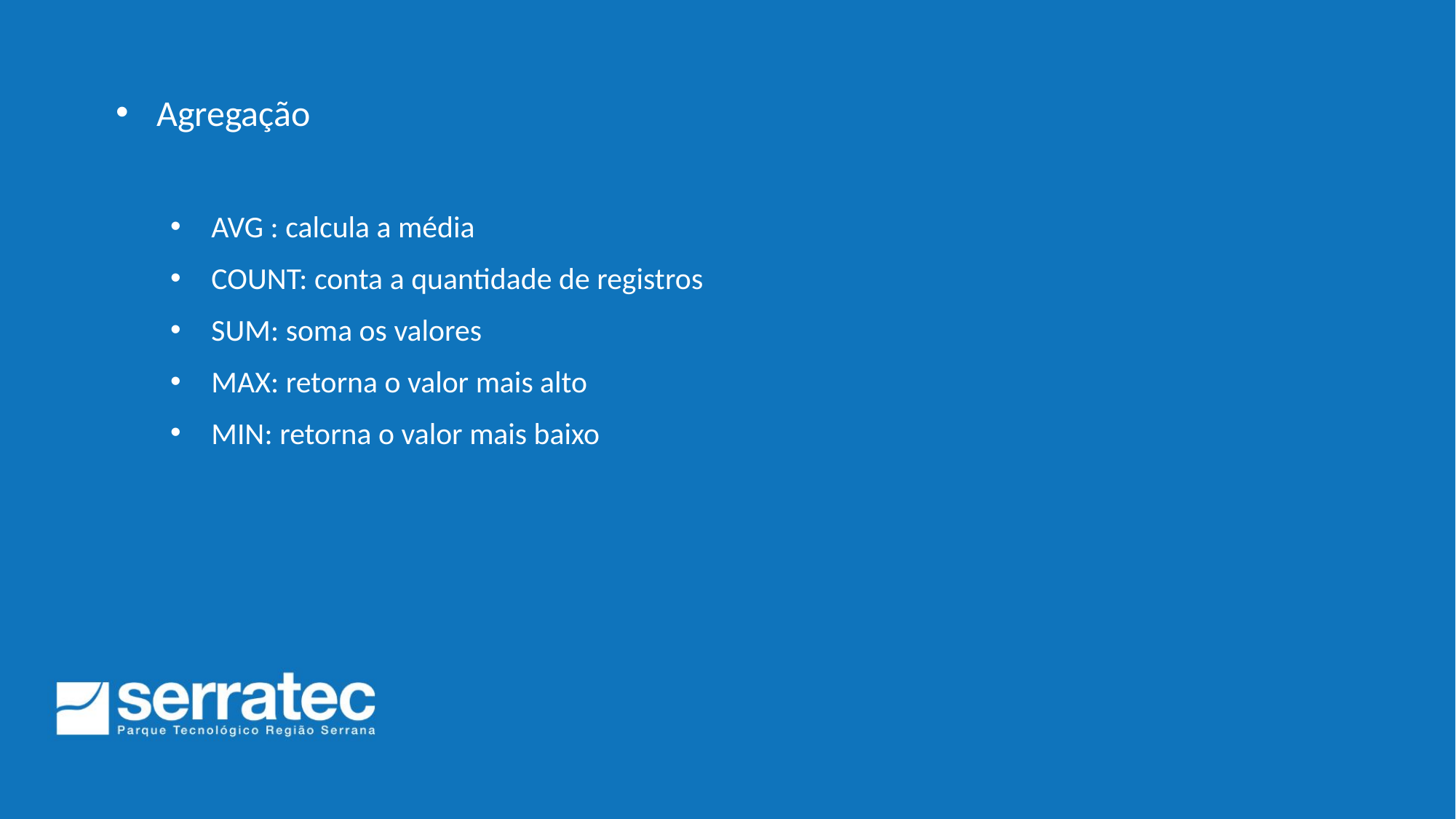

Agregação

AVG : calcula a média
COUNT: conta a quantidade de registros
SUM: soma os valores
MAX: retorna o valor mais alto
MIN: retorna o valor mais baixo